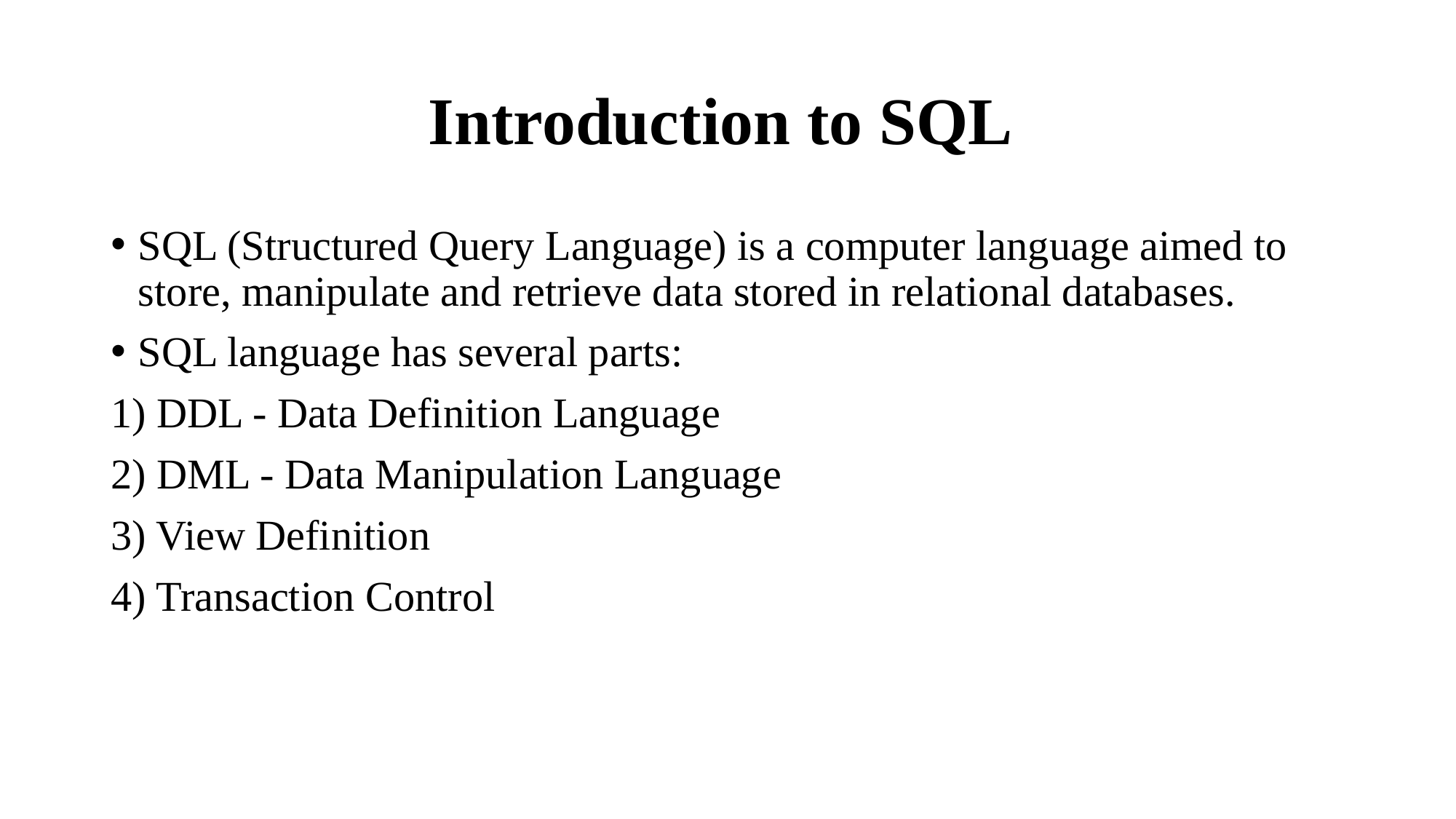

# Introduction to SQL
SQL (Structured Query Language) is a computer language aimed to store, manipulate and retrieve data stored in relational databases.
SQL language has several parts:
1) DDL - Data Definition Language
2) DML - Data Manipulation Language
3) View Definition
4) Transaction Control